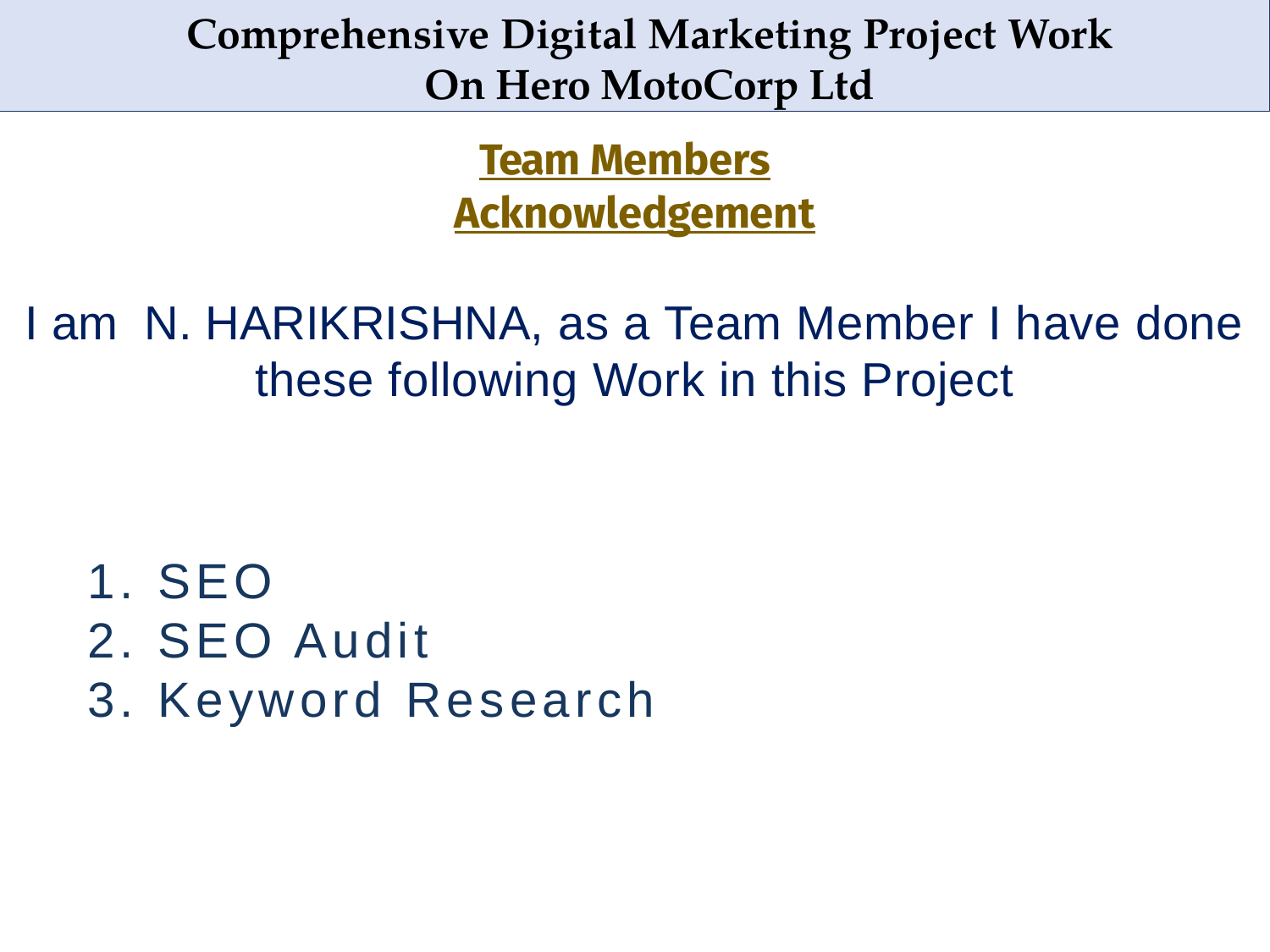

# Comprehensive Digital Marketing Project Work On Hero MotoCorp Ltd

Team Members
Acknowledgement

I am  N. HARIKRISHNA, as a Team Member I have done these following Work in this Project

1. SEO
2. SEO Audit
3. Keyword Research